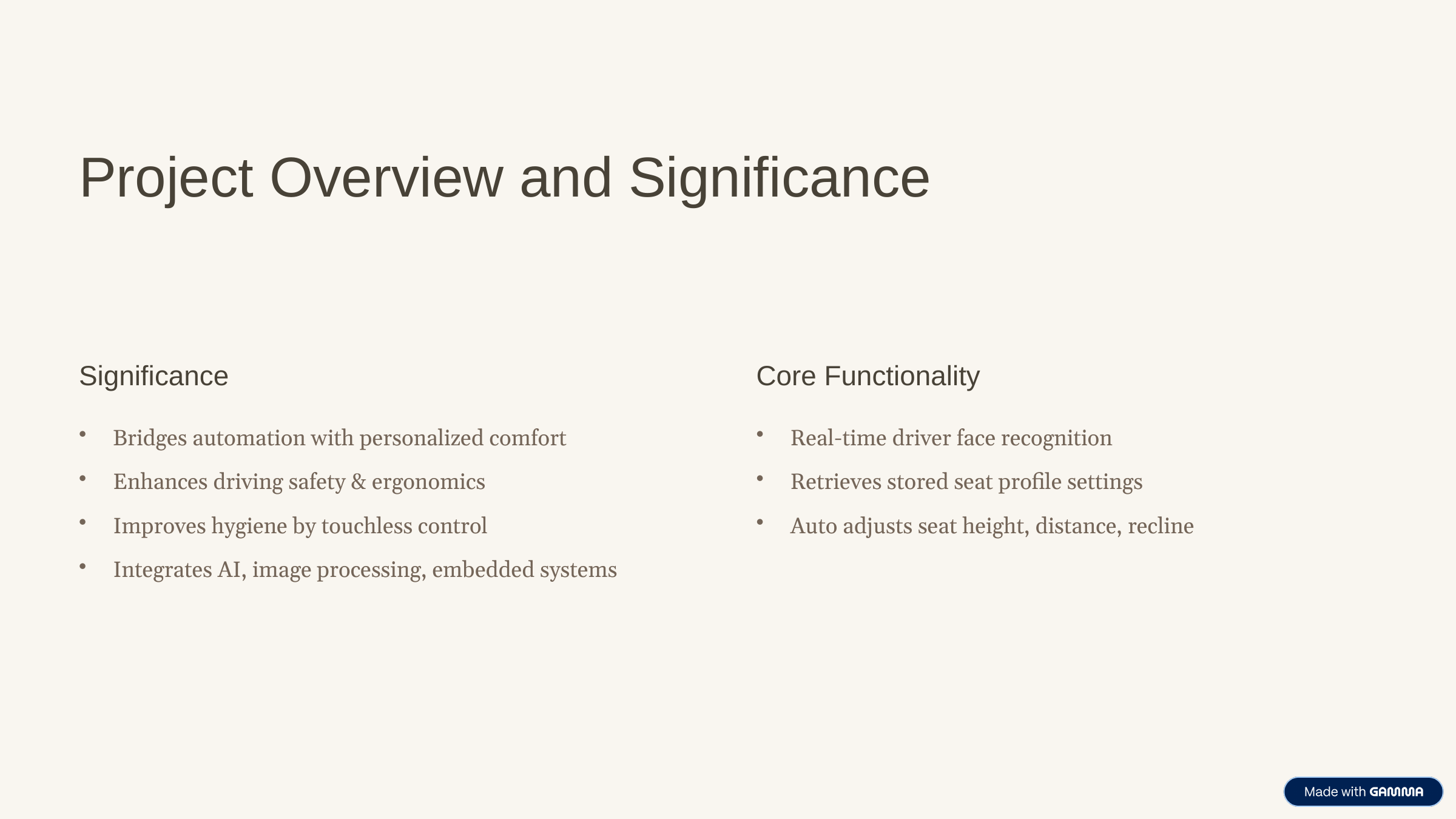

Project Overview and Significance
Significance
Core Functionality
Bridges automation with personalized comfort
Real-time driver face recognition
Enhances driving safety & ergonomics
Retrieves stored seat profile settings
Improves hygiene by touchless control
Auto adjusts seat height, distance, recline
Integrates AI, image processing, embedded systems